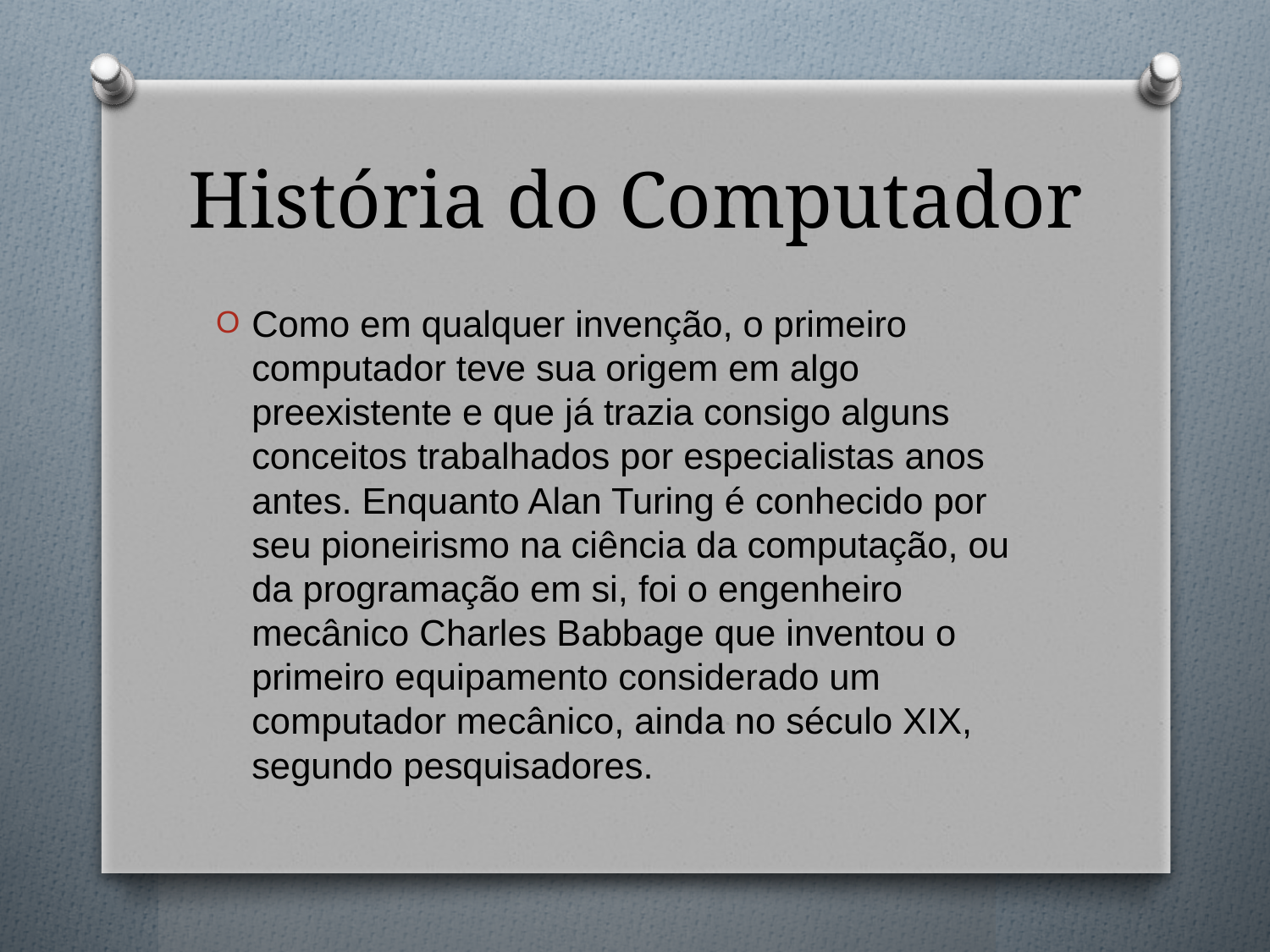

# História do Computador
Como em qualquer invenção, o primeiro computador teve sua origem em algo preexistente e que já trazia consigo alguns conceitos trabalhados por especialistas anos antes. Enquanto Alan Turing é conhecido por seu pioneirismo na ciência da computação, ou da programação em si, foi o engenheiro mecânico Charles Babbage que inventou o primeiro equipamento considerado um computador mecânico, ainda no século XIX, segundo pesquisadores.